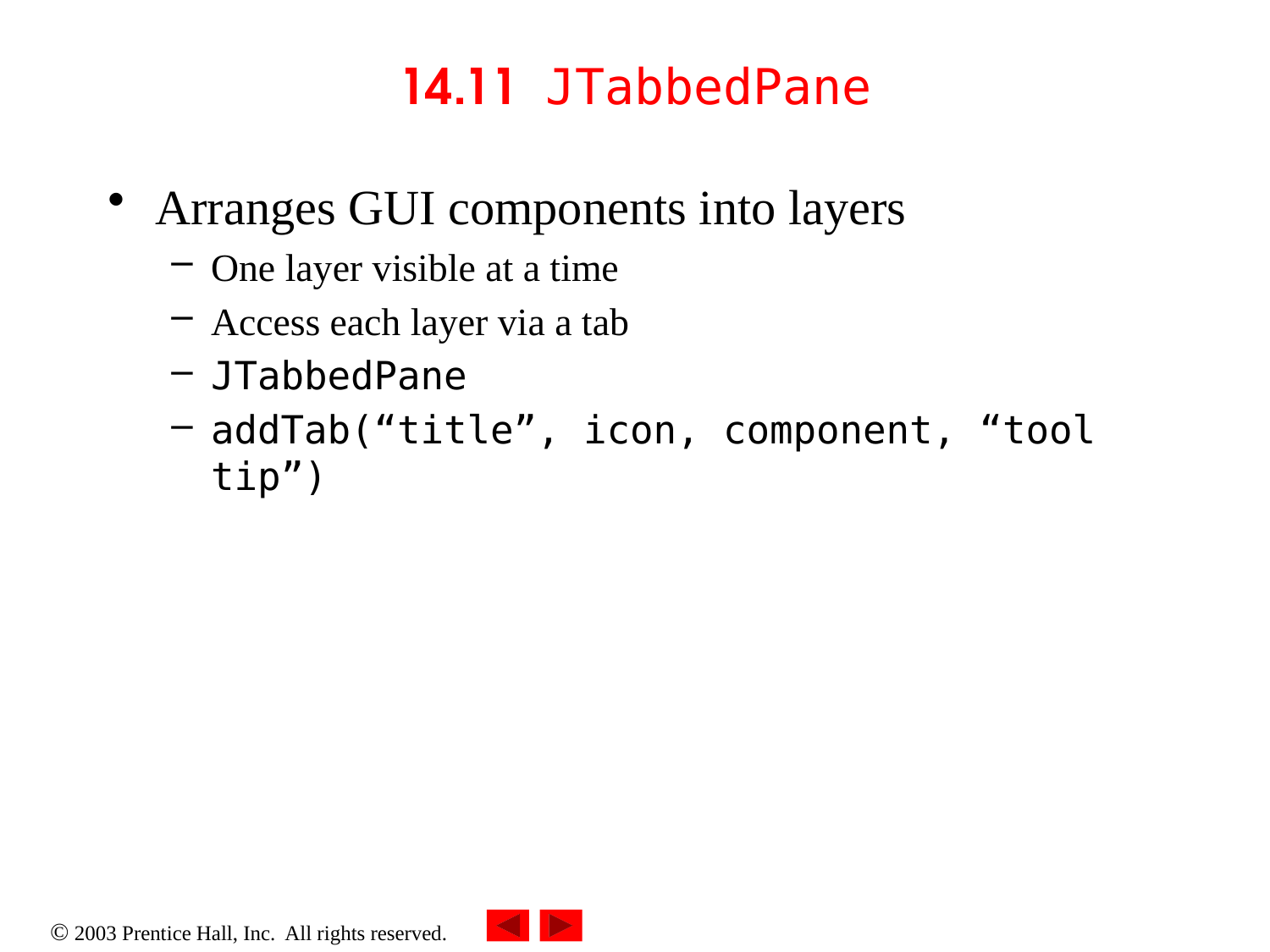

115
# 14.11  JTabbedPane
Arranges GUI components into layers
One layer visible at a time
Access each layer via a tab
JTabbedPane
addTab(“title”, icon, component, “tool tip”)